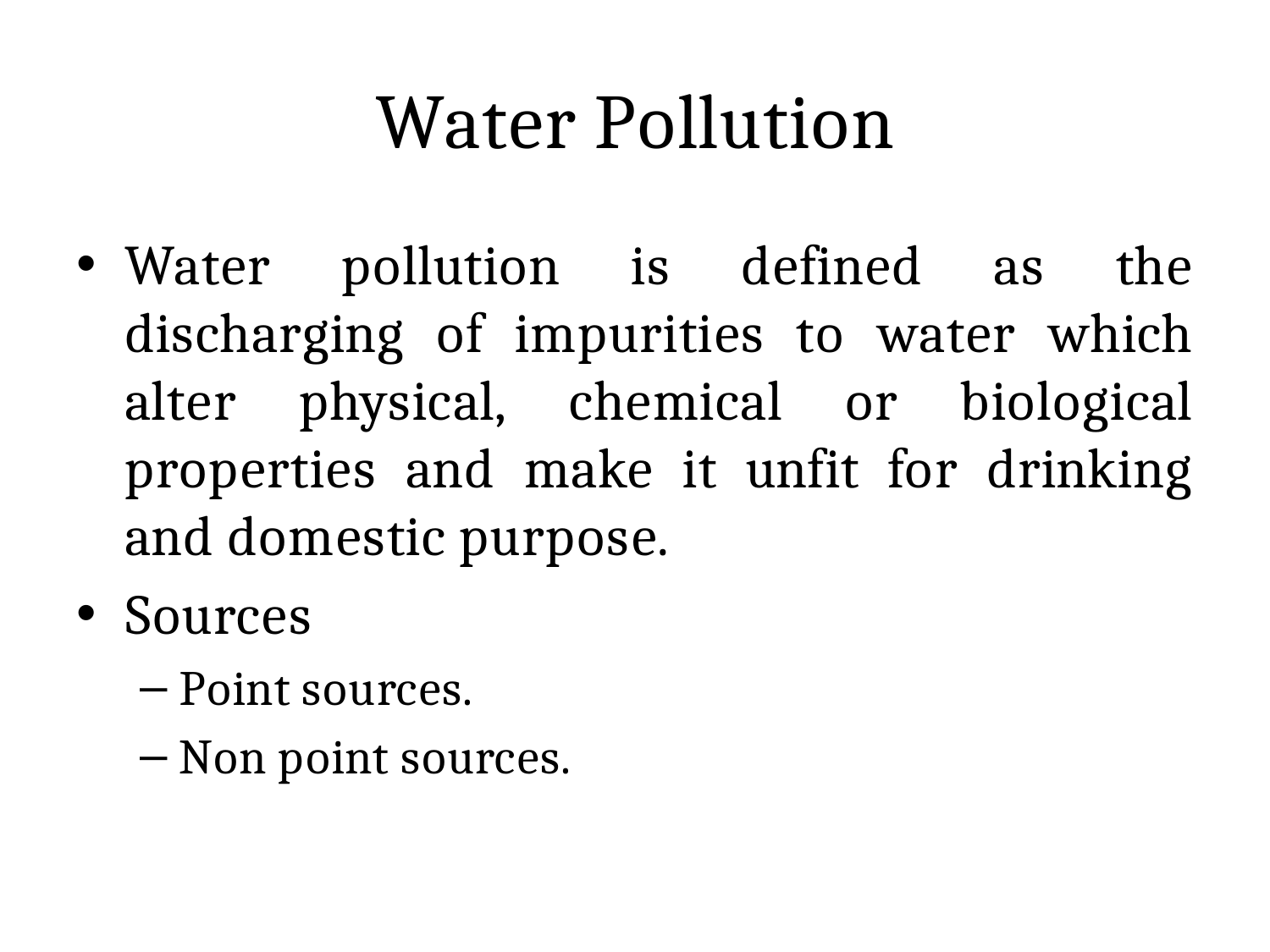

# Water Pollution
Water pollution is defined as the discharging of impurities to water which alter physical, chemical or biological properties and make it unfit for drinking and domestic purpose.
Sources
Point sources.
Non point sources.